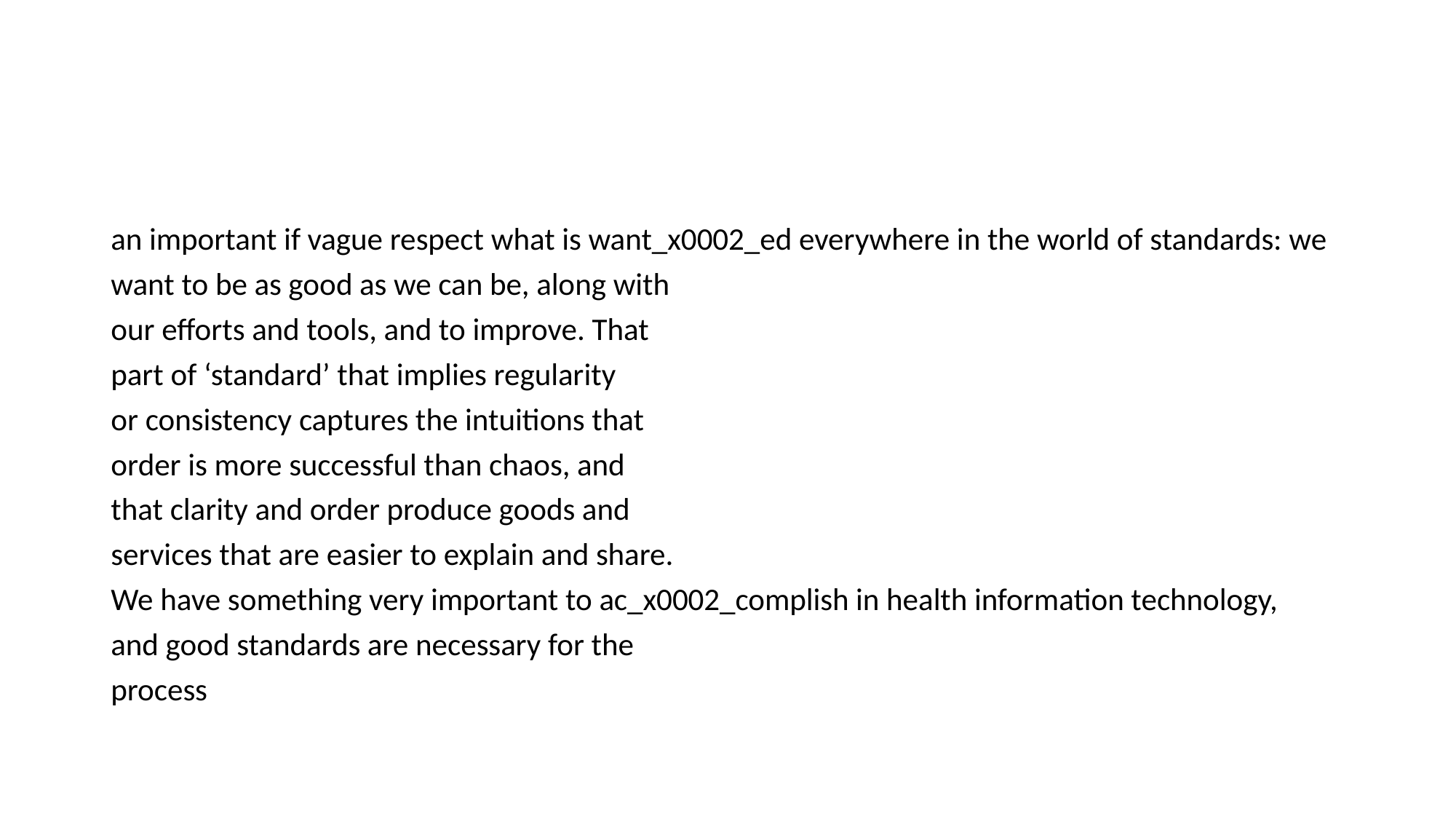

#
an important if vague respect what is want_x0002_ed everywhere in the world of standards: we
want to be as good as we can be, along with
our efforts and tools, and to improve. That
part of ‘standard’ that implies regularity
or consistency captures the intuitions that
order is more successful than chaos, and
that clarity and order produce goods and
services that are easier to explain and share.
We have something very important to ac_x0002_complish in health information technology,
and good standards are necessary for the
process